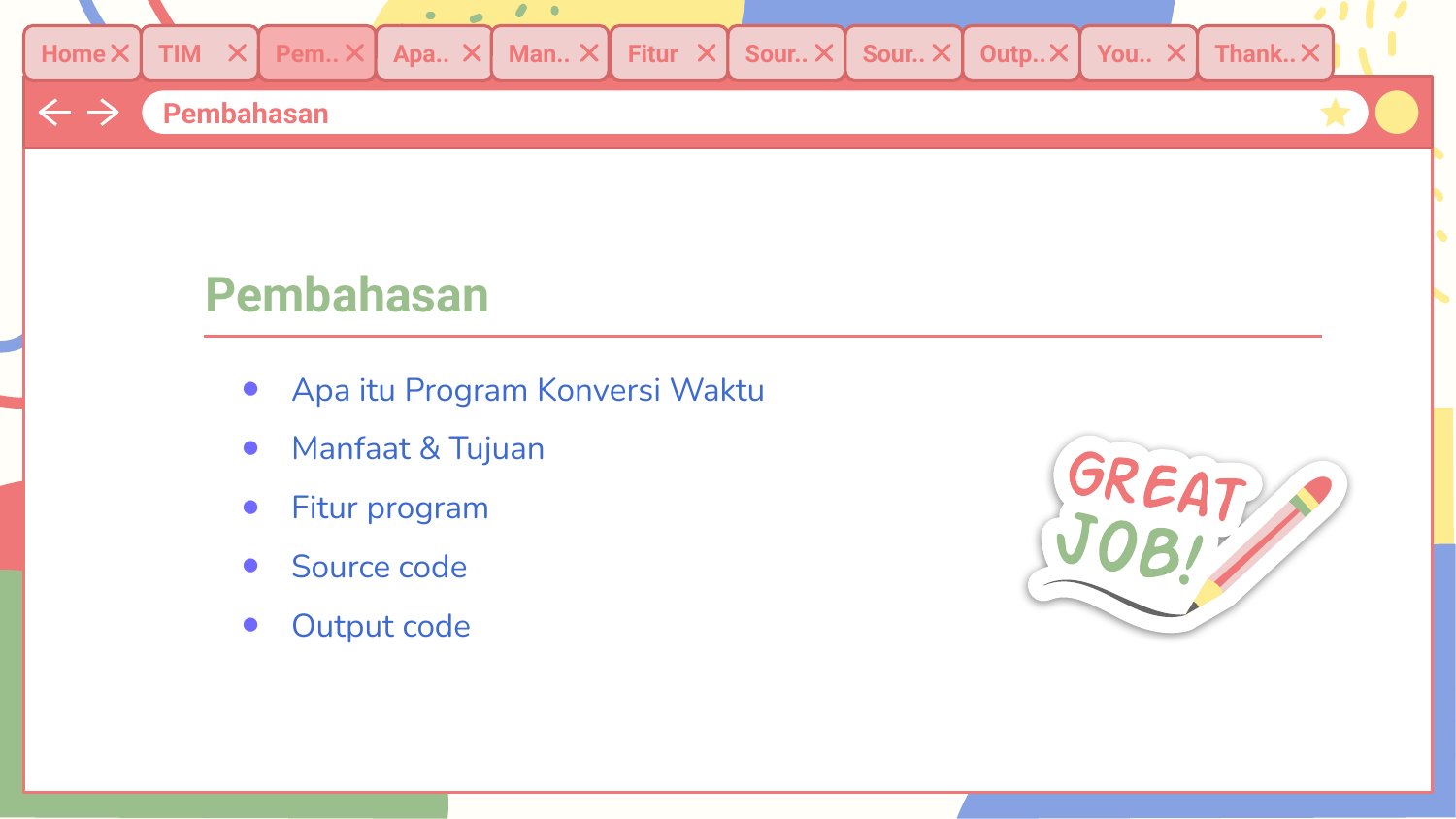

Home
TIM
Pem..
Apa..
Man..
Fitur
Sour..
Sour..
Outp..
You..
Thank..

Pembahasan

# Pembahasan
Apa itu Program Konversi Waktu
Manfaat & Tujuan
Fitur program
Source code
Output code